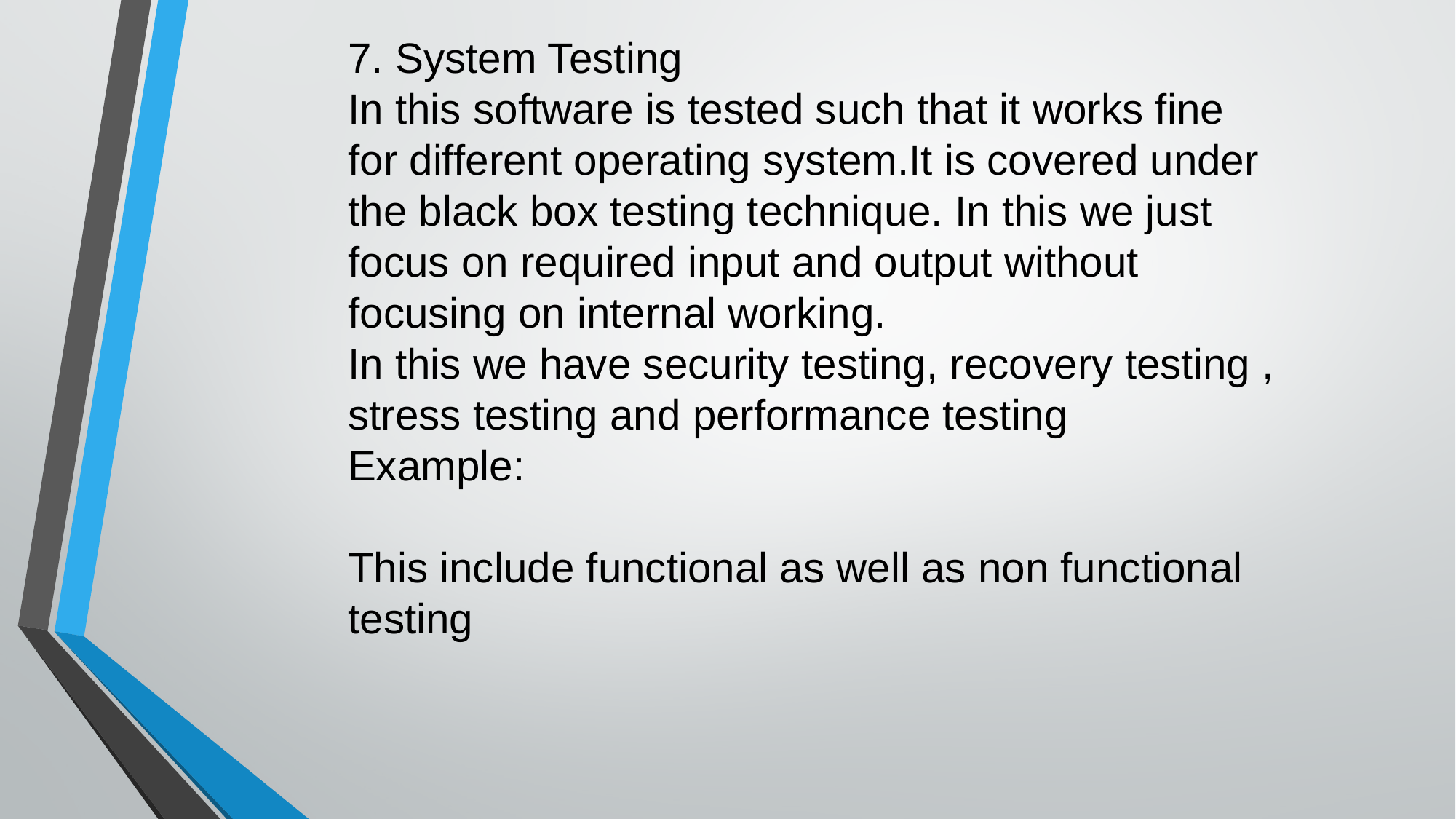

7. System Testing
In this software is tested such that it works fine for different operating system.It is covered under the black box testing technique. In this we just focus on required input and output without focusing on internal working.
In this we have security testing, recovery testing , stress testing and performance testing
Example:

This include functional as well as non functional
testing